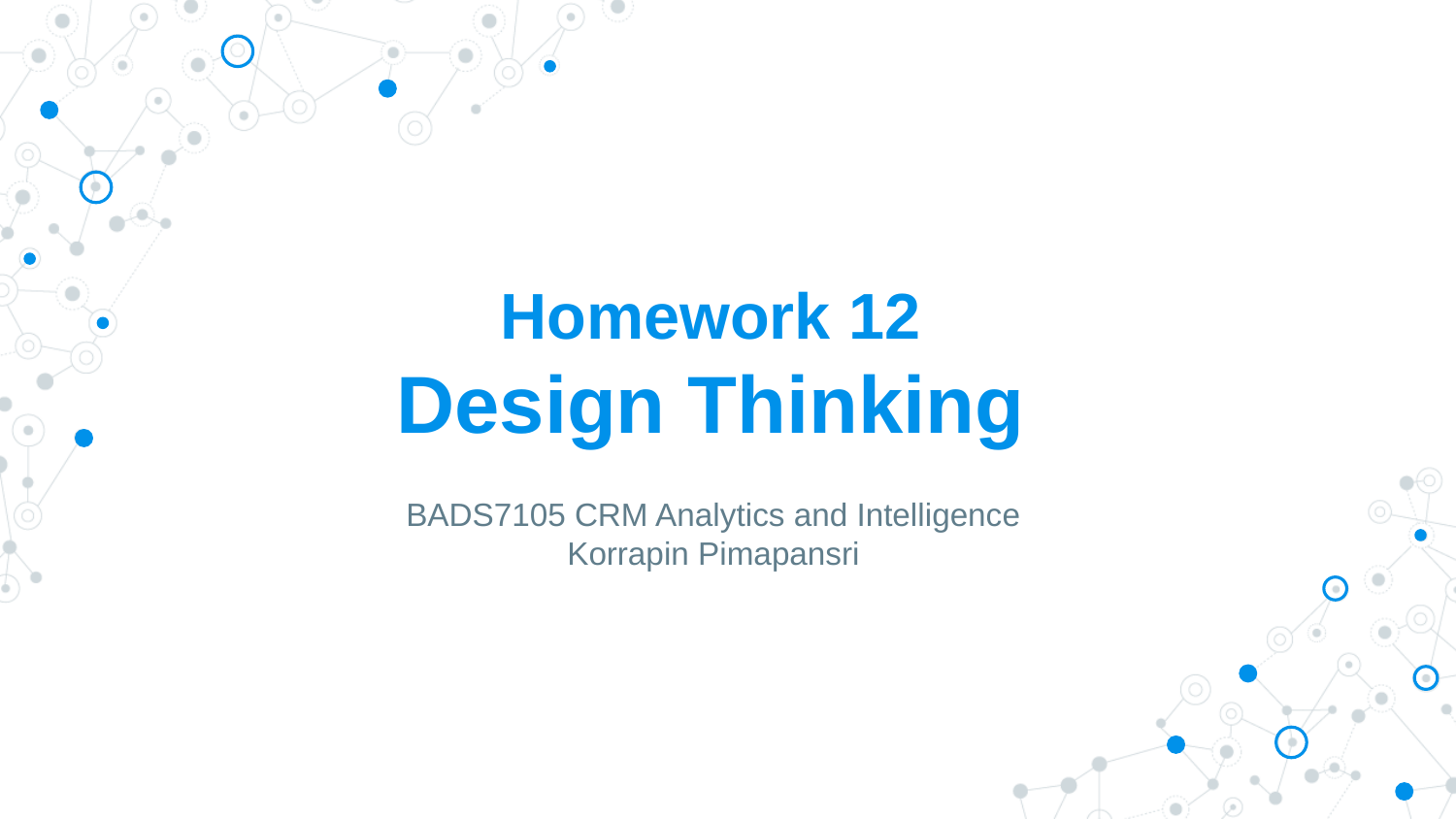

# Homework 12 Design Thinking
BADS7105 CRM Analytics and Intelligence
Korrapin Pimapansri